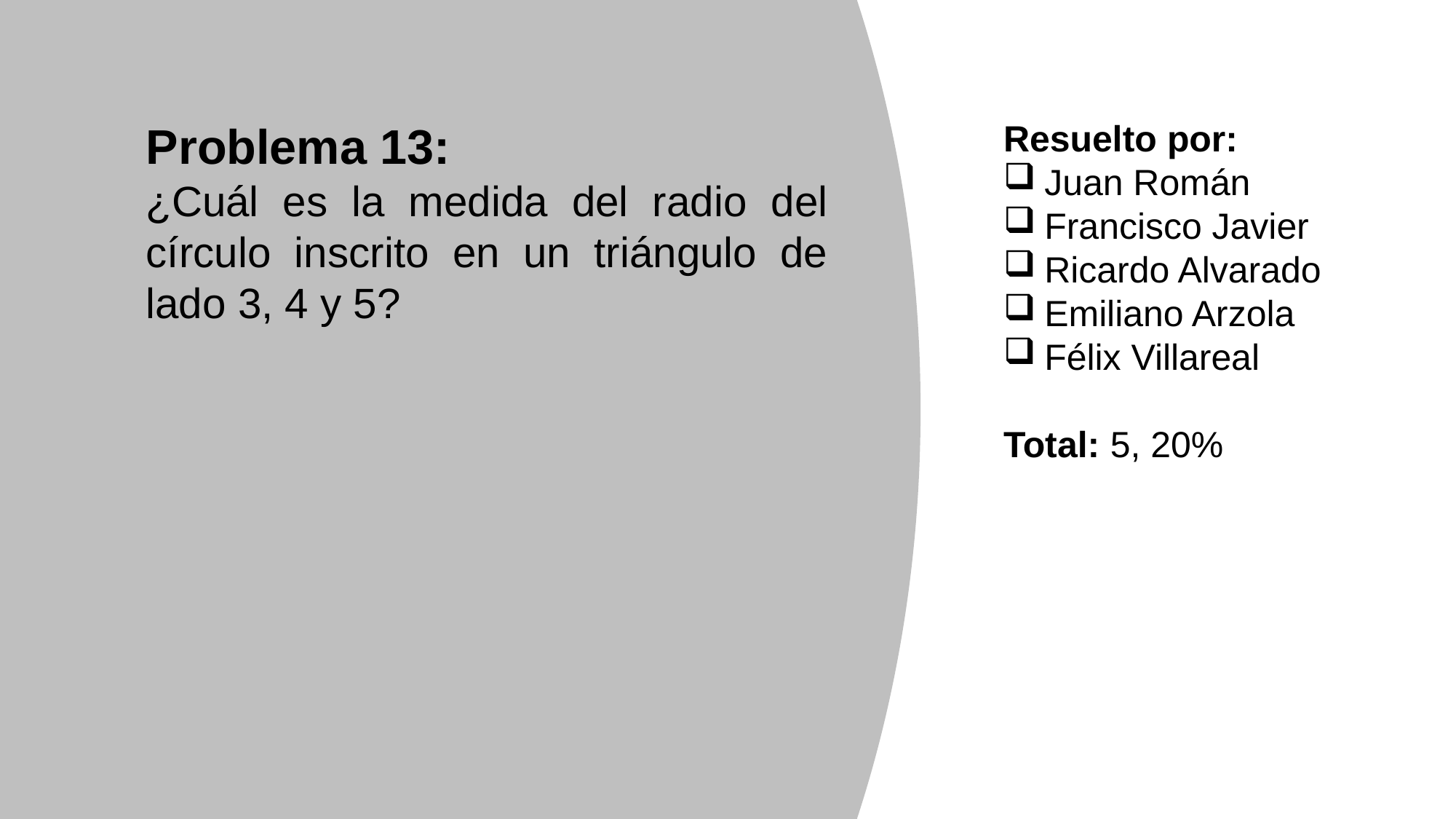

Problema 13:
¿Cuál es la medida del radio del círculo inscrito en un triángulo de lado 3, 4 y 5?
Resuelto por:
Juan Román
Francisco Javier
Ricardo Alvarado
Emiliano Arzola
Félix Villareal

Total: 5, 20%